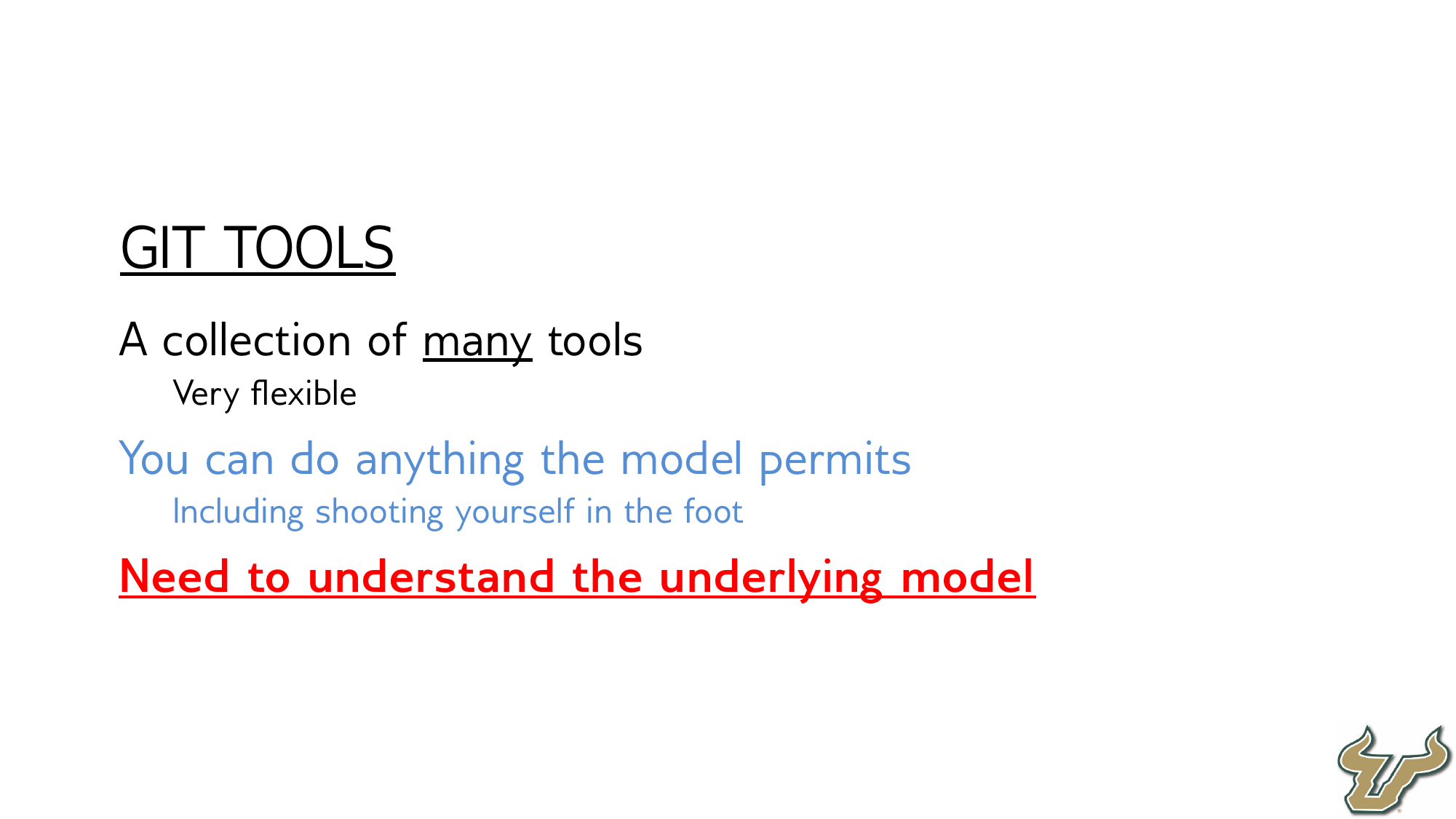

GIT tools
A collection of many tools
Very flexible
You can do anything the model permits
Including shooting yourself in the foot
Need to understand the underlying model